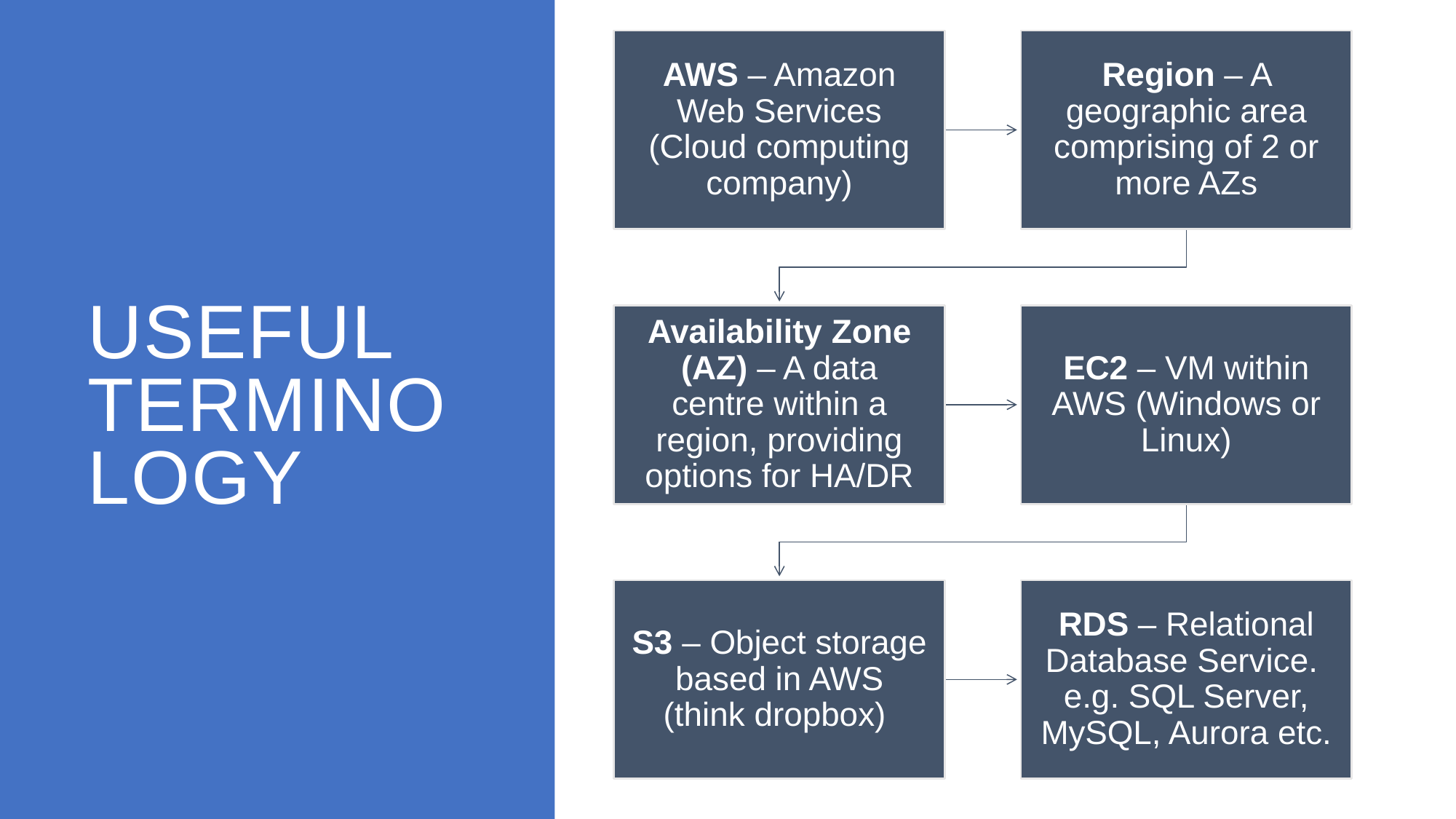

AWS – Amazon Web Services (Cloud computing company)

Region – A geographic area comprising of 2 or more AZs

Availability Zone (AZ) – A data centre within a region, providing options for HA/DR

EC2 – VM within AWS (Windows or Linux)

S3 – Object storage based in AWS (think dropbox)
RDS – Relational Database Service.
e.g. SQL Server, MySQL, Aurora etc.
# Useful Terminology